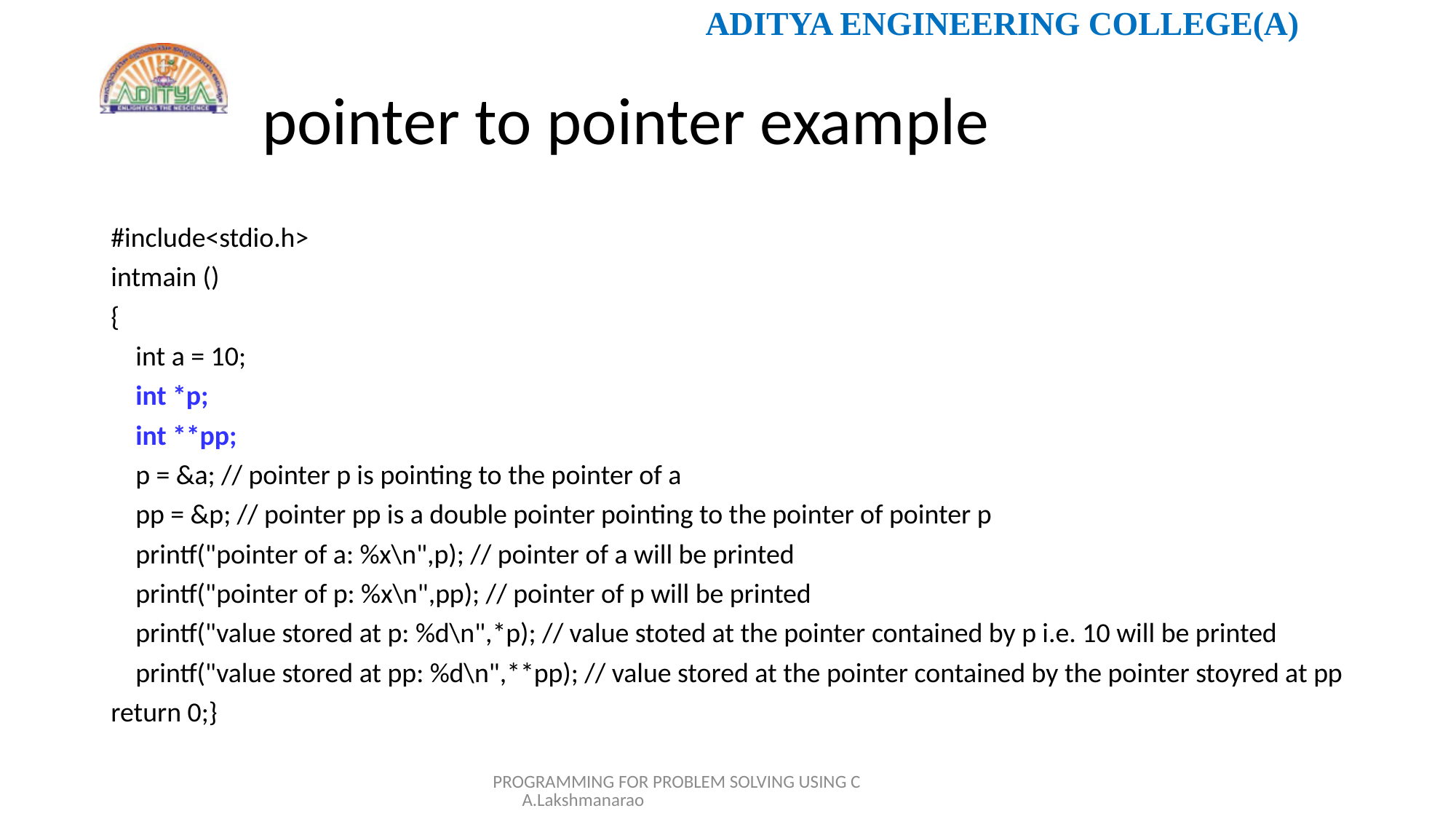

# pointer to pointer example
#include<stdio.h>
intmain ()
{
    int a = 10;
    int *p;
    int **pp;
    p = &a; // pointer p is pointing to the pointer of a
    pp = &p; // pointer pp is a double pointer pointing to the pointer of pointer p
    printf("pointer of a: %x\n",p); // pointer of a will be printed
    printf("pointer of p: %x\n",pp); // pointer of p will be printed
    printf("value stored at p: %d\n",*p); // value stoted at the pointer contained by p i.e. 10 will be printed
    printf("value stored at pp: %d\n",**pp); // value stored at the pointer contained by the pointer stoyred at pp
return 0;}
PROGRAMMING FOR PROBLEM SOLVING USING C                               A.Lakshmanarao